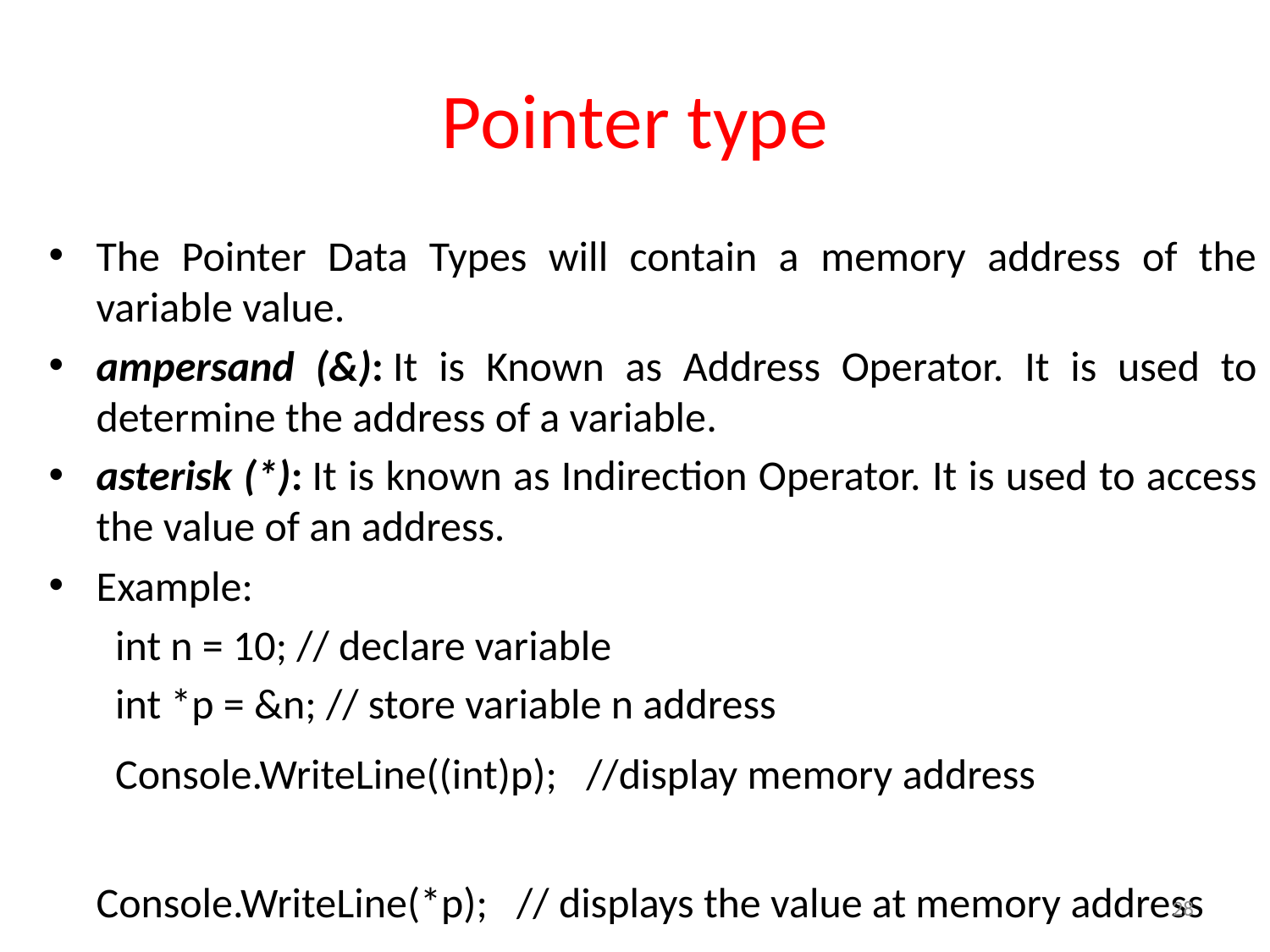

# Pointer type
The Pointer Data Types will contain a memory address of the variable value.
ampersand (&): It is Known as Address Operator. It is used to determine the address of a variable.
asterisk (*): It is known as Indirection Operator. It is used to access the value of an address.
Example:
       int n = 10; // declare variable
       int *p = &n; // store variable n address
       Console.WriteLine((int)p);   //display memory address
       Console.WriteLine(*p);   // displays the value at memory address

28